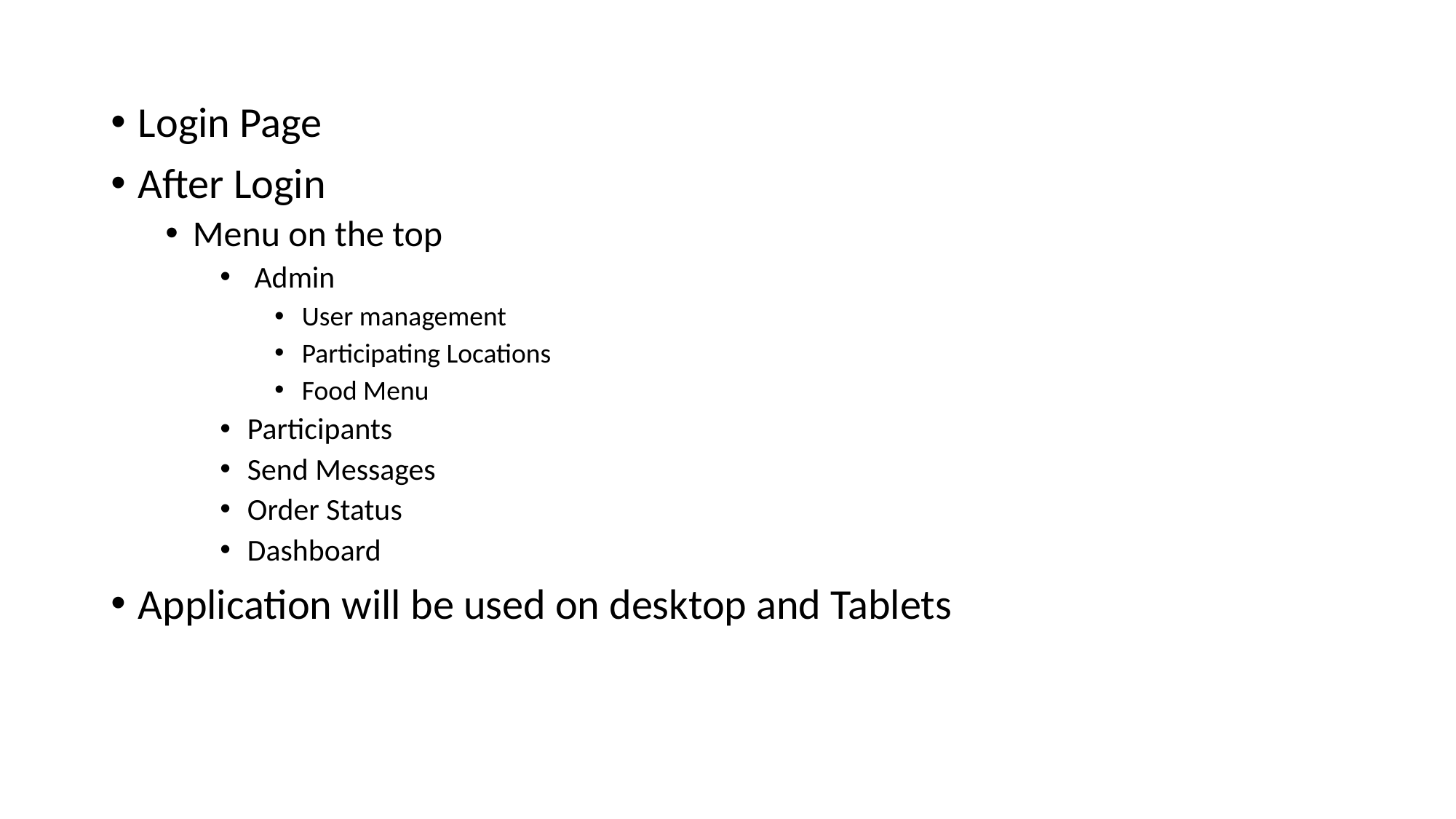

Login Page
After Login
Menu on the top
 Admin
User management
Participating Locations
Food Menu
Participants
Send Messages
Order Status
Dashboard
Application will be used on desktop and Tablets